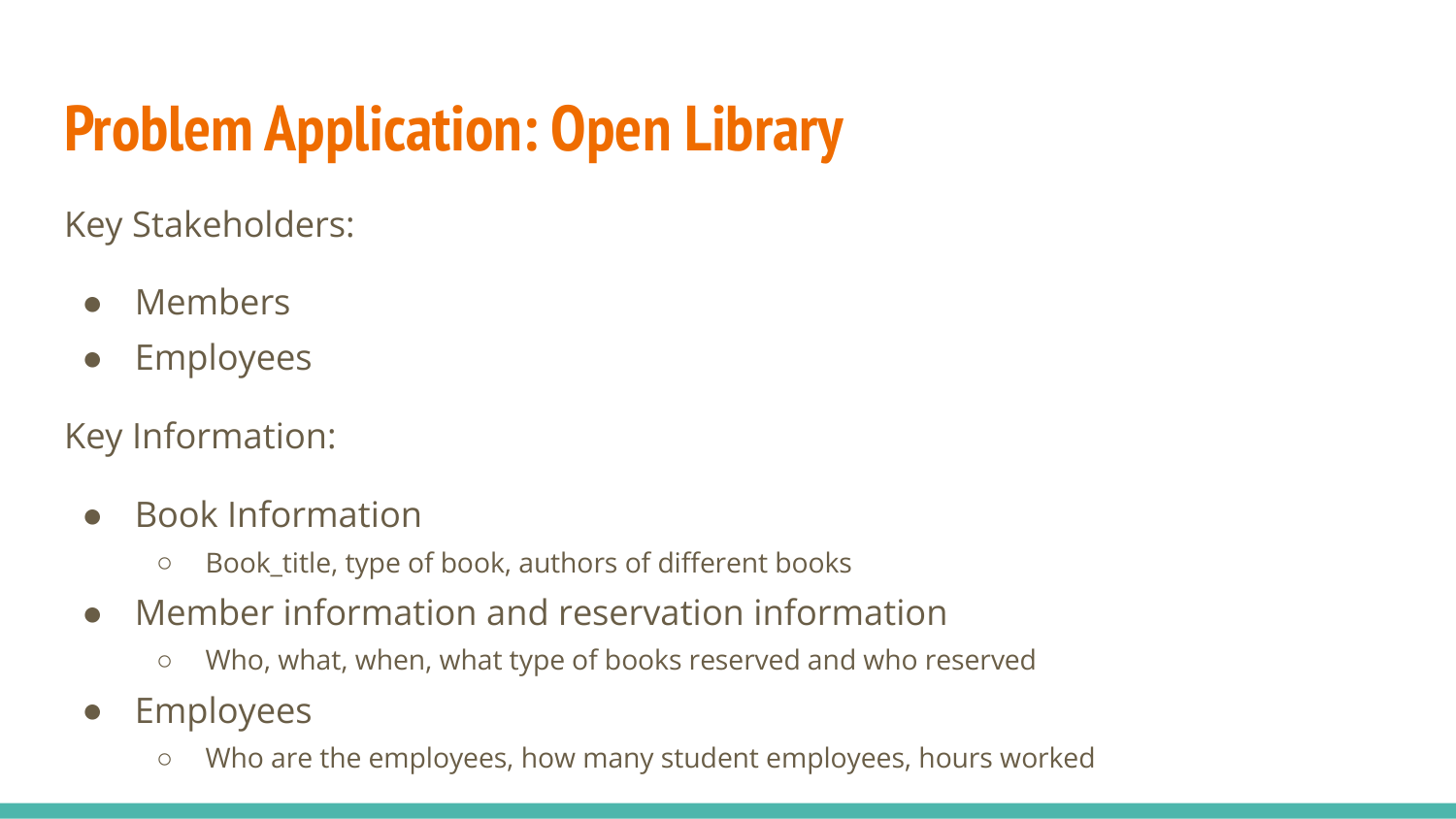

# Problem Application: Open Library
Key Stakeholders:
Members
Employees
Key Information:
Book Information
Book_title, type of book, authors of different books
Member information and reservation information
Who, what, when, what type of books reserved and who reserved
Employees
Who are the employees, how many student employees, hours worked